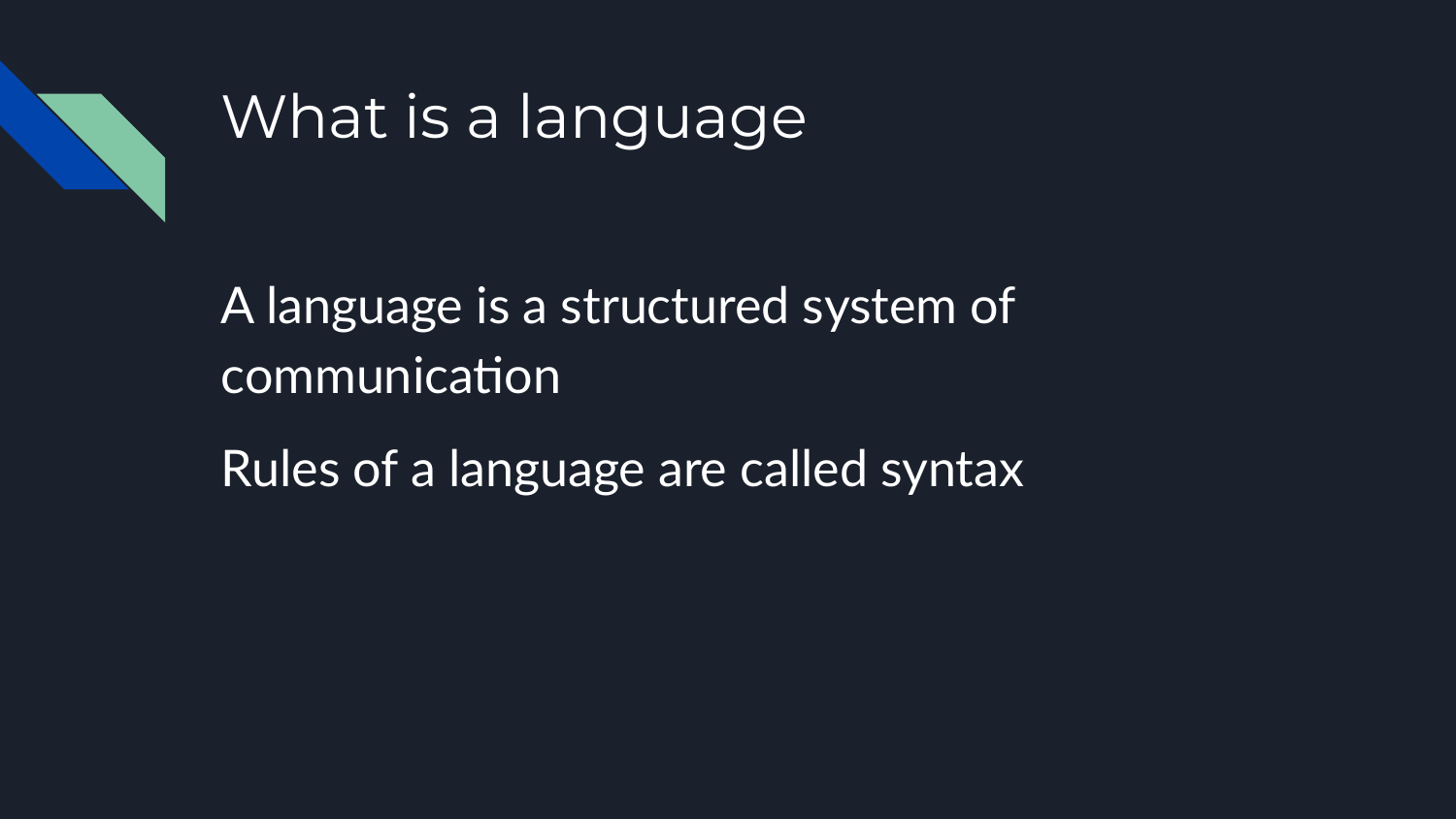

# What is a language
A language is a structured system of communication
Rules of a language are called syntax